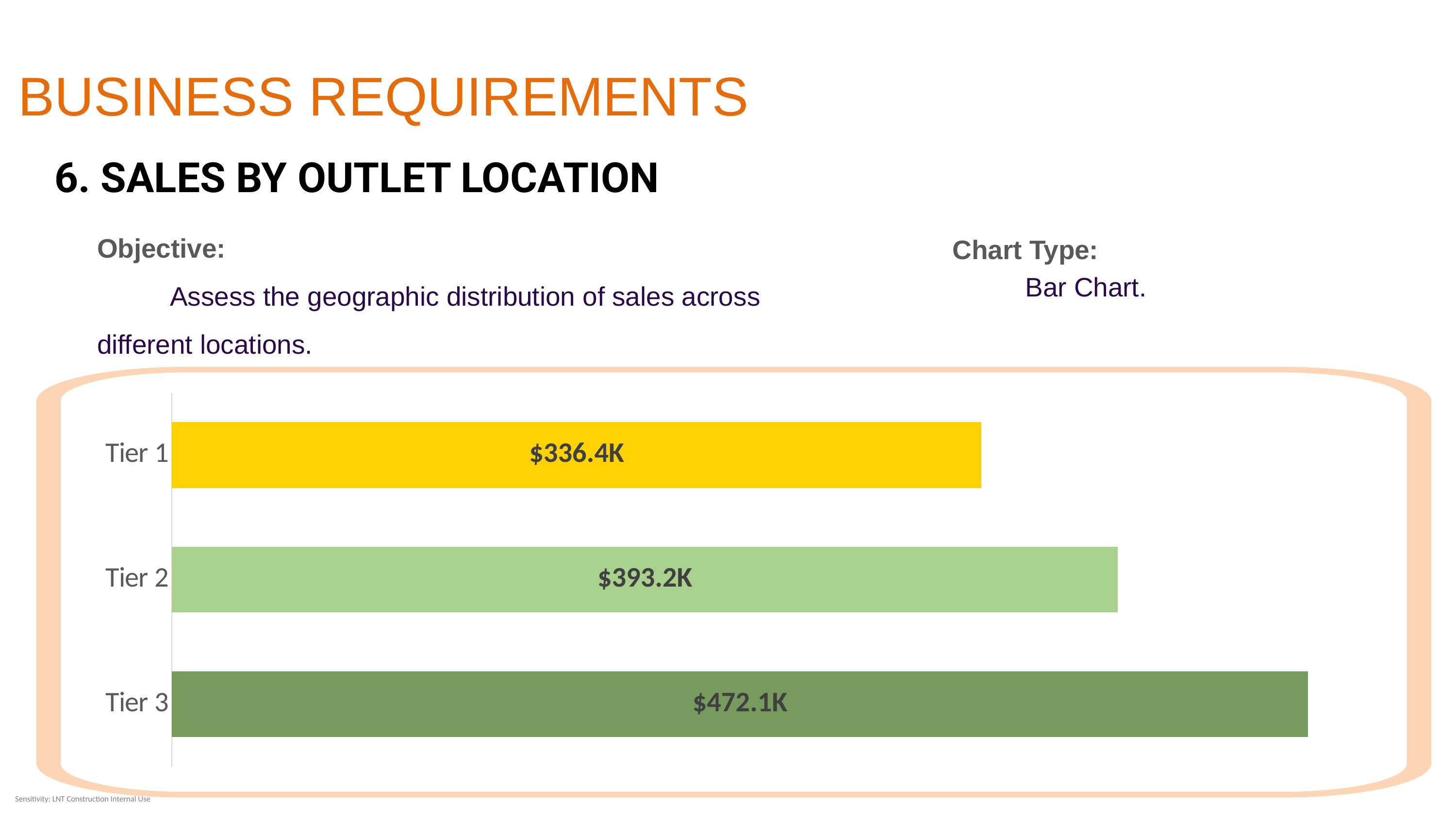

BUSINESS REQUIREMENTS
6. SALES BY OUTLET LOCATION
Objective:
	Assess the geographic distribution of sales across 	different locations.
Chart Type:
	Bar Chart.

### Chart

| Category | Sales |
|---|---|
| Tier 3 | 472133.03319999954 |
| Tier 2 | 393150.64759999956 |
| Tier 1 | 336397.81199999945 |